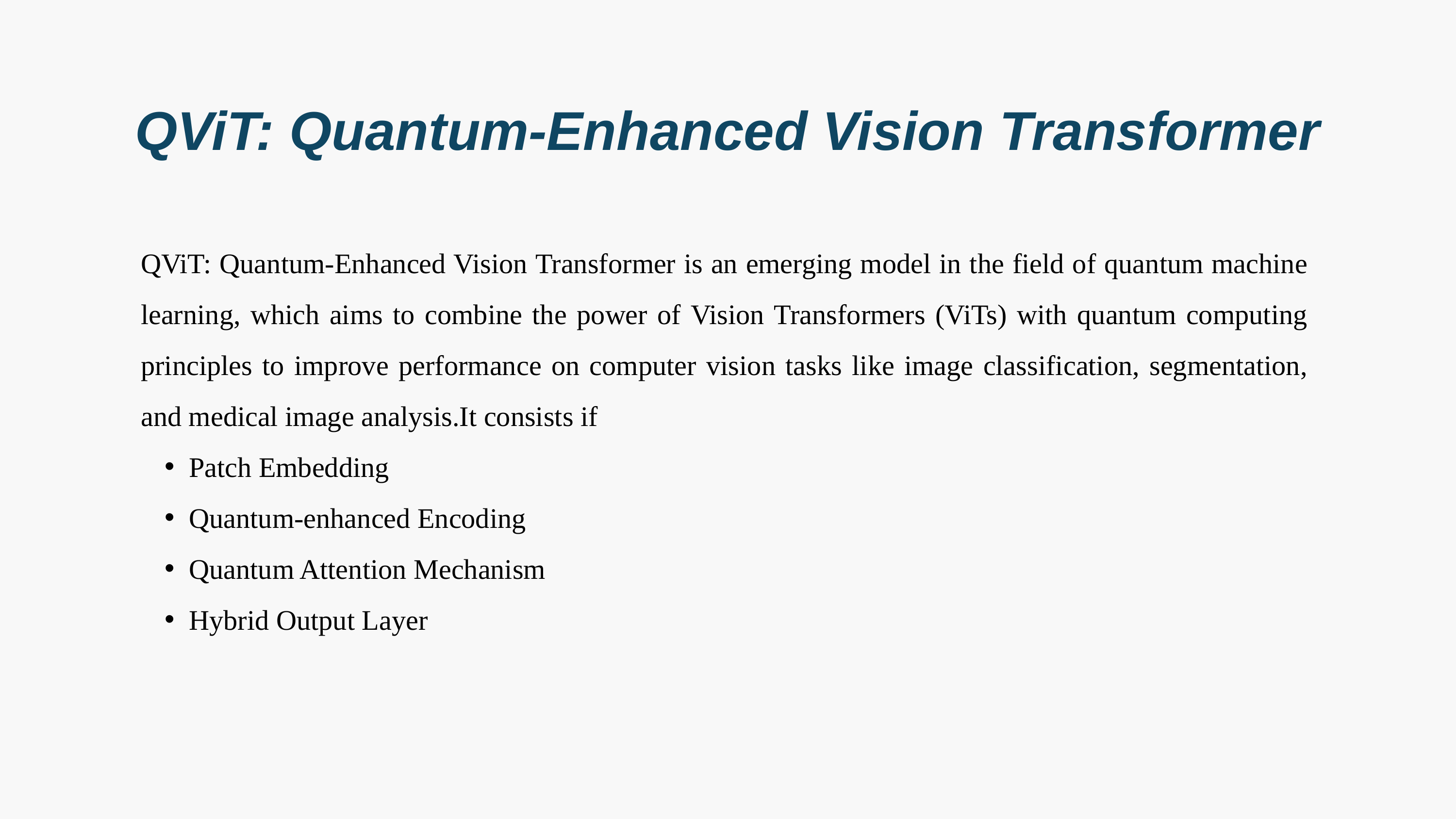

QViT: Quantum-Enhanced Vision Transformer
QViT: Quantum-Enhanced Vision Transformer is an emerging model in the field of quantum machine learning, which aims to combine the power of Vision Transformers (ViTs) with quantum computing principles to improve performance on computer vision tasks like image classification, segmentation, and medical image analysis.It consists if
Patch Embedding
Quantum-enhanced Encoding
Quantum Attention Mechanism
Hybrid Output Layer